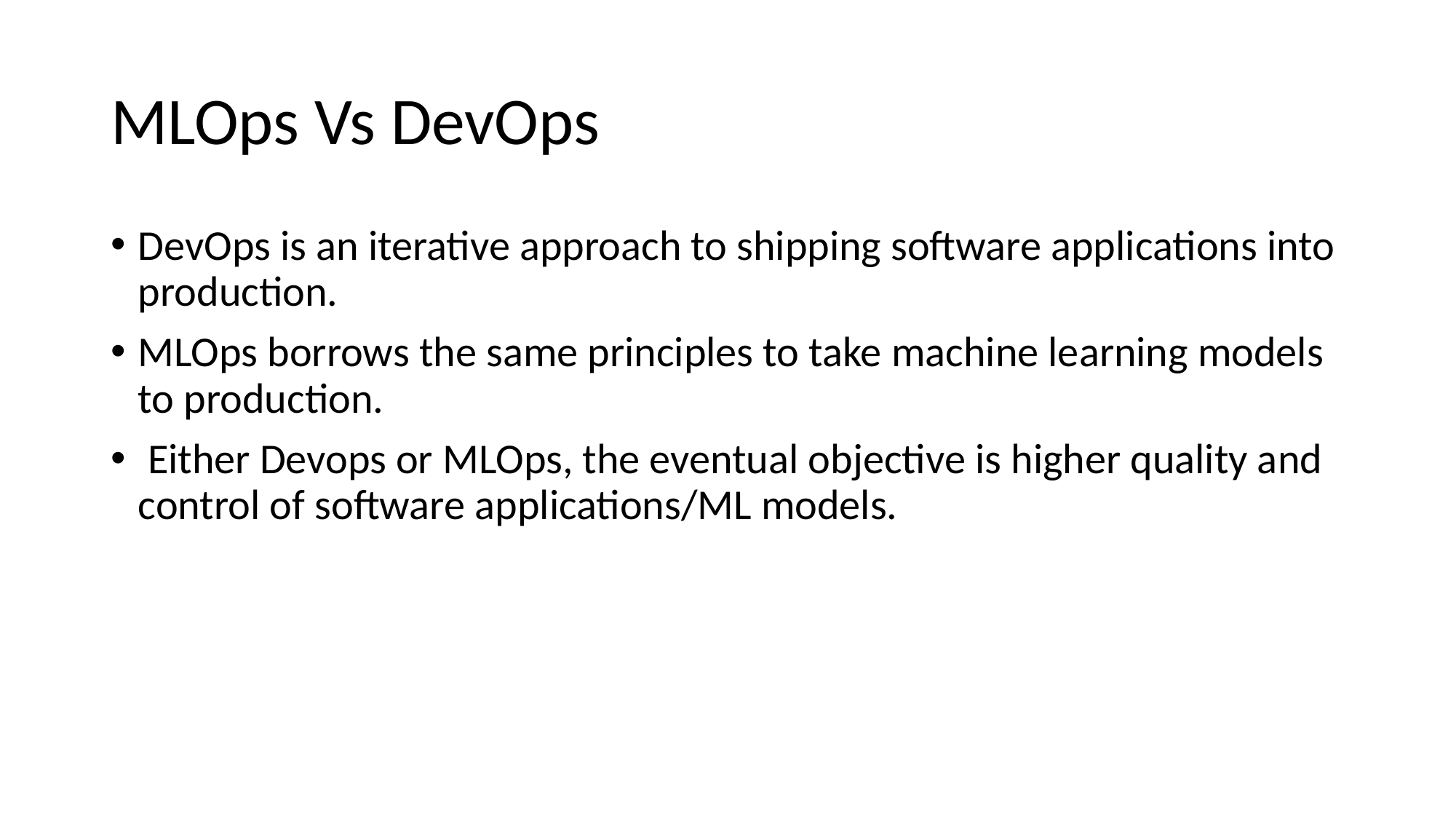

# MLOps Vs DevOps
DevOps is an iterative approach to shipping software applications into production.
MLOps borrows the same principles to take machine learning models to production.
 Either Devops or MLOps, the eventual objective is higher quality and control of software applications/ML models.